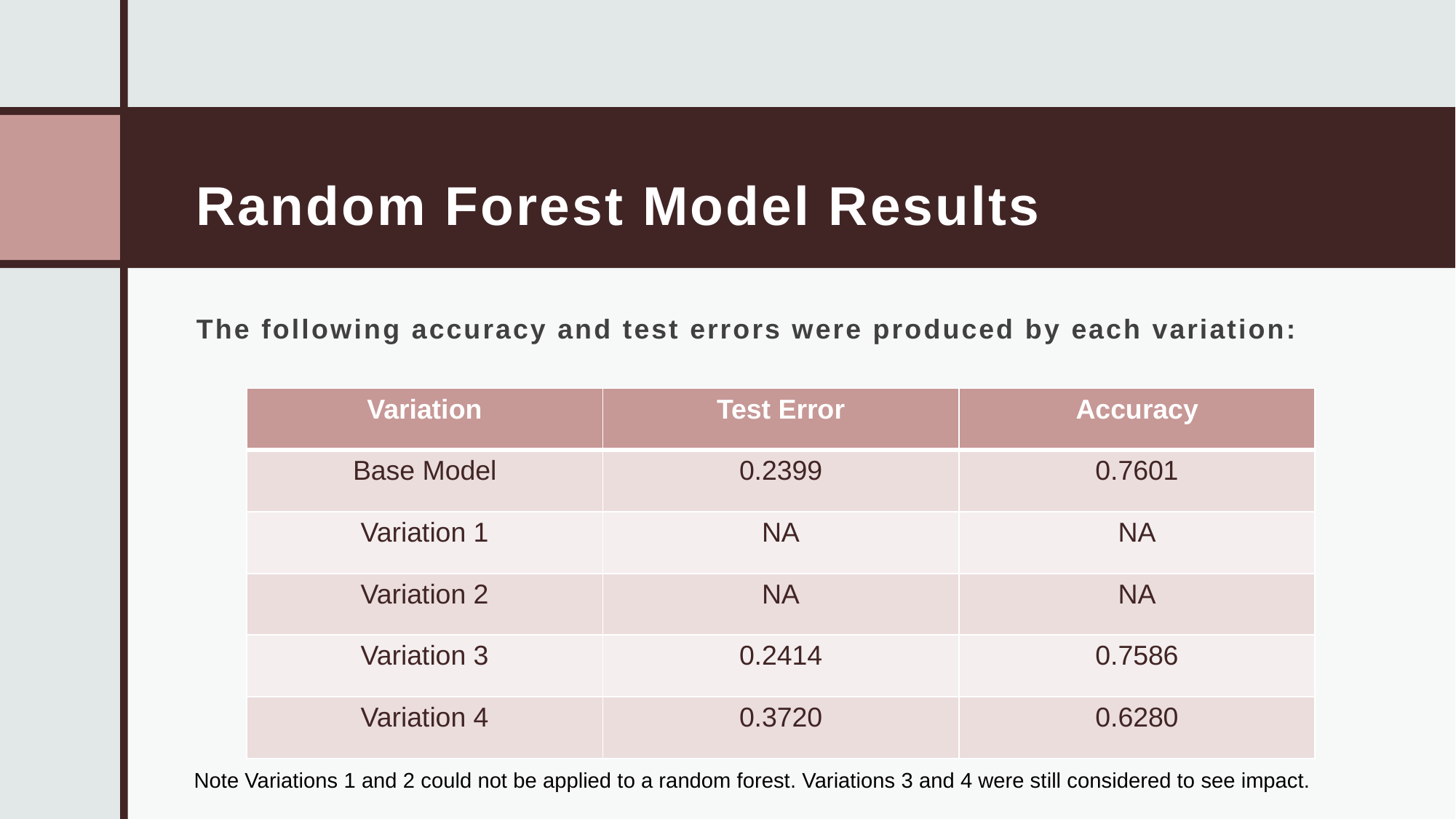

# Random Forest Model Results

The following accuracy and test errors were produced by each variation:

| Variation | Test Error | Accuracy |
| --- | --- | --- |
| Base Model | 0.2399 | 0.7601 |
| Variation 1 | NA | NA |
| Variation 2 | NA | NA |
| Variation 3 | 0.2414 | 0.7586 |
| Variation 4 | 0.3720 | 0.6280 |

Note Variations 1 and 2 could not be applied to a random forest. Variations 3 and 4 were still considered to see impact.